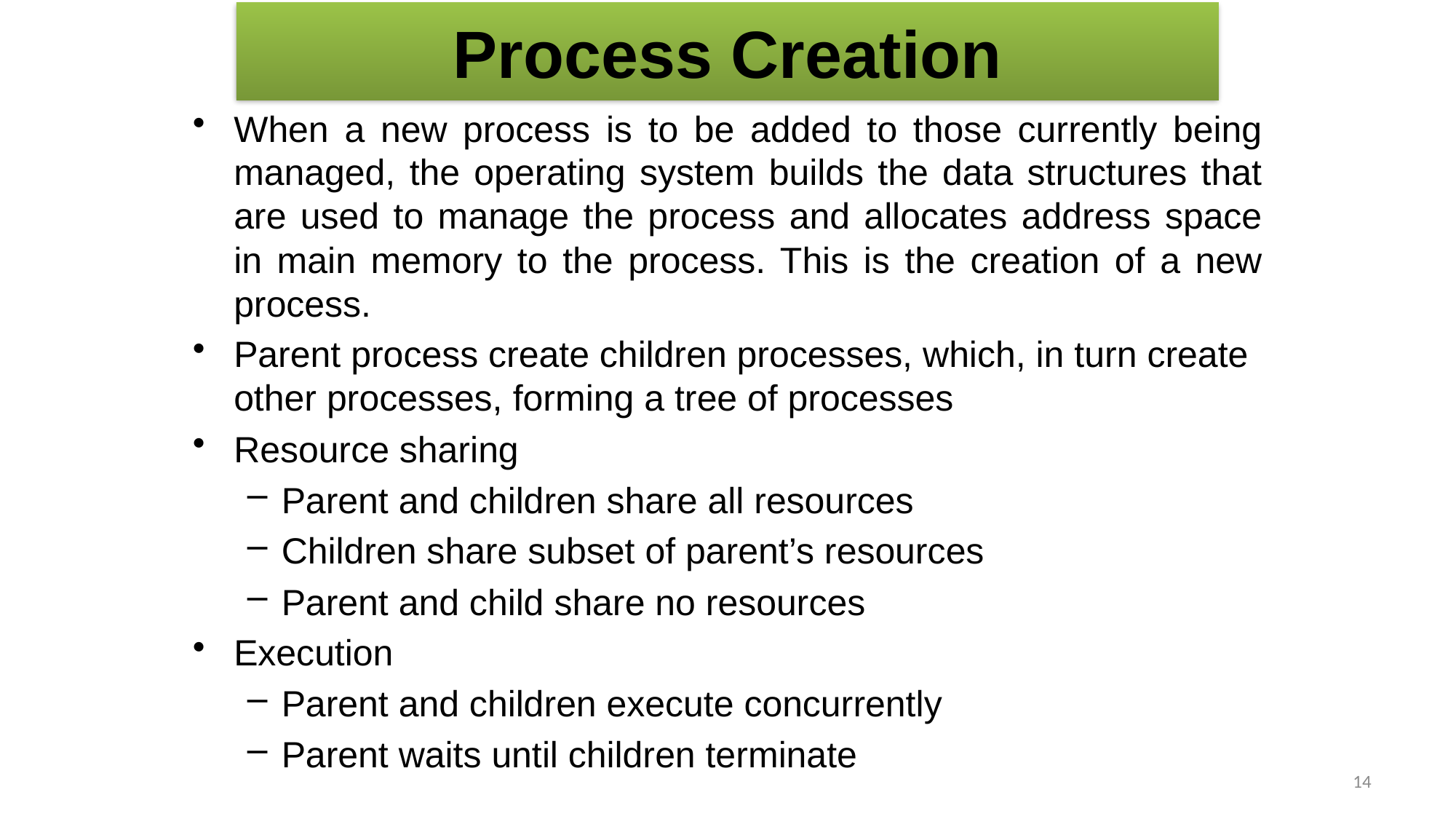

# Process Creation
When a new process is to be added to those currently being managed, the operating system builds the data structures that are used to manage the process and allocates address space in main memory to the process. This is the creation of a new process.
Parent process create children processes, which, in turn create other processes, forming a tree of processes
Resource sharing
Parent and children share all resources
Children share subset of parent’s resources
Parent and child share no resources
Execution
Parent and children execute concurrently
Parent waits until children terminate

14